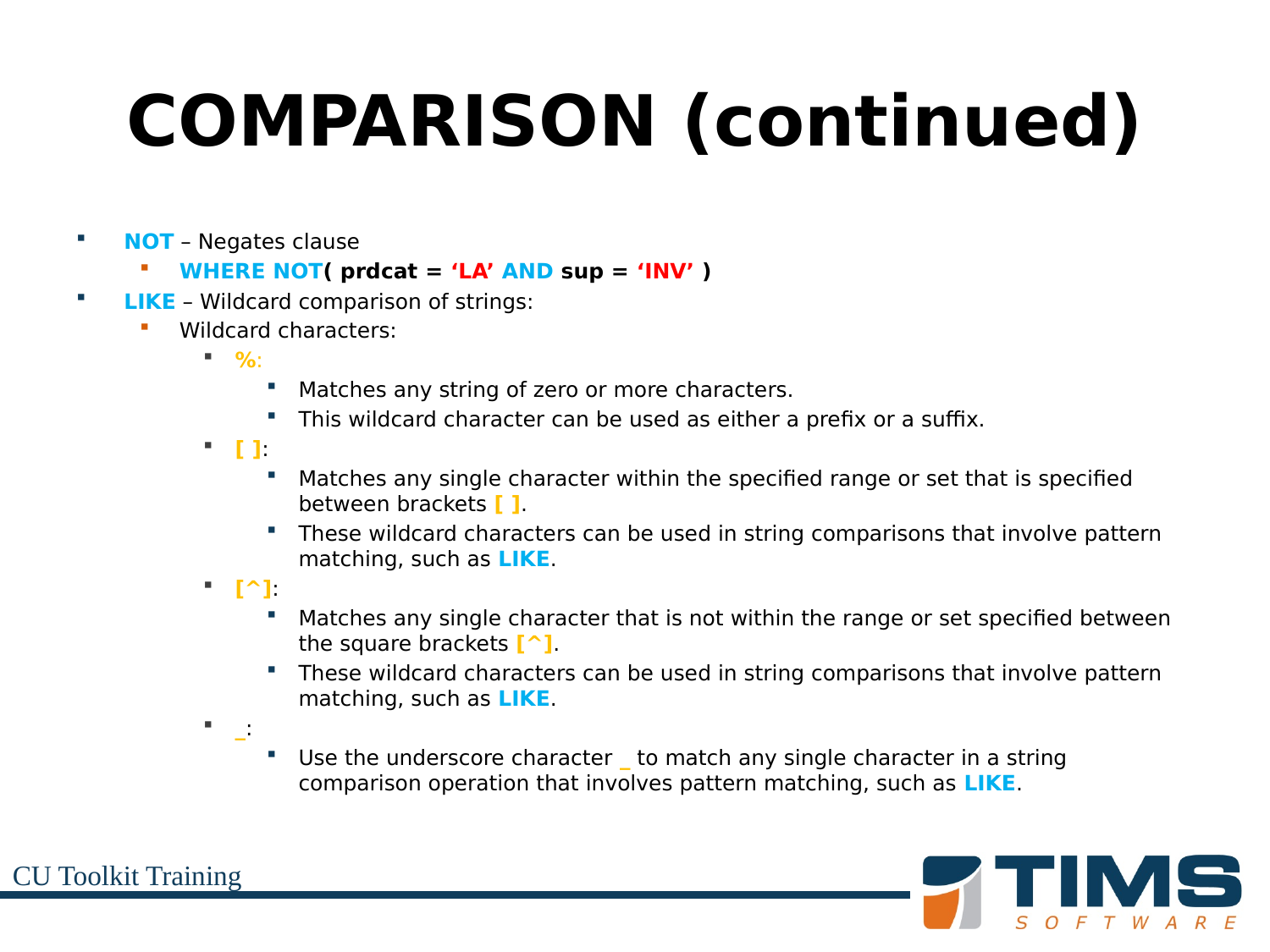

# COMPARISON (continued)
NOT – Negates clause
WHERE NOT( prdcat = ‘LA’ AND sup = ‘INV’ )
LIKE – Wildcard comparison of strings:
Wildcard characters:
%:
Matches any string of zero or more characters.
This wildcard character can be used as either a prefix or a suffix.
[ ]:
Matches any single character within the specified range or set that is specified between brackets [ ].
These wildcard characters can be used in string comparisons that involve pattern matching, such as LIKE.
[^]:
Matches any single character that is not within the range or set specified between the square brackets [^].
These wildcard characters can be used in string comparisons that involve pattern matching, such as LIKE.
_:
Use the underscore character _ to match any single character in a string comparison operation that involves pattern matching, such as LIKE.
CU Toolkit Training